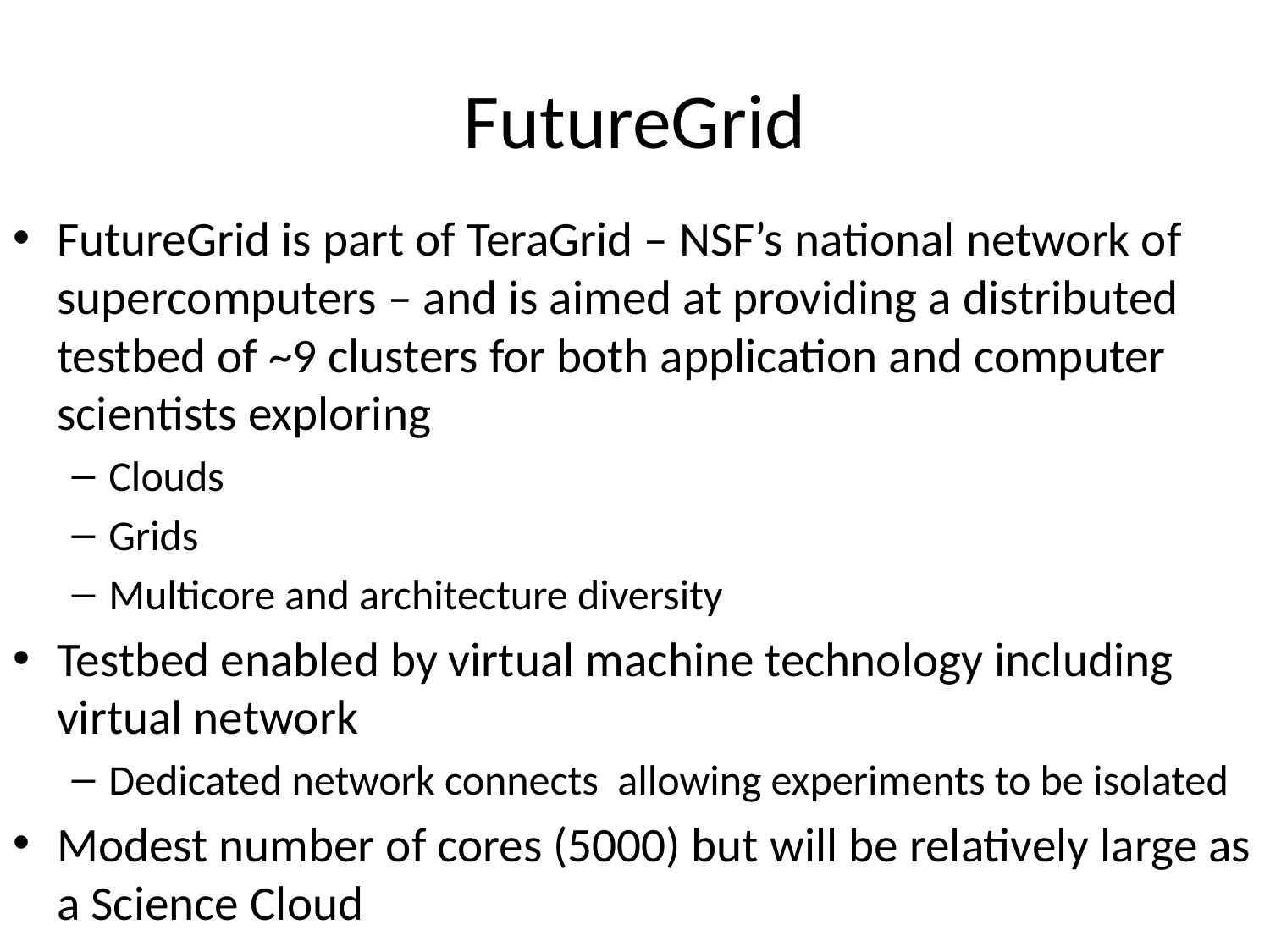

# FutureGrid
FutureGrid is part of TeraGrid – NSF’s national network of supercomputers – and is aimed at providing a distributed testbed of ~9 clusters for both application and computer scientists exploring
Clouds
Grids
Multicore and architecture diversity
Testbed enabled by virtual machine technology including virtual network
Dedicated network connects  allowing experiments to be isolated
Modest number of cores (5000) but will be relatively large as a Science Cloud